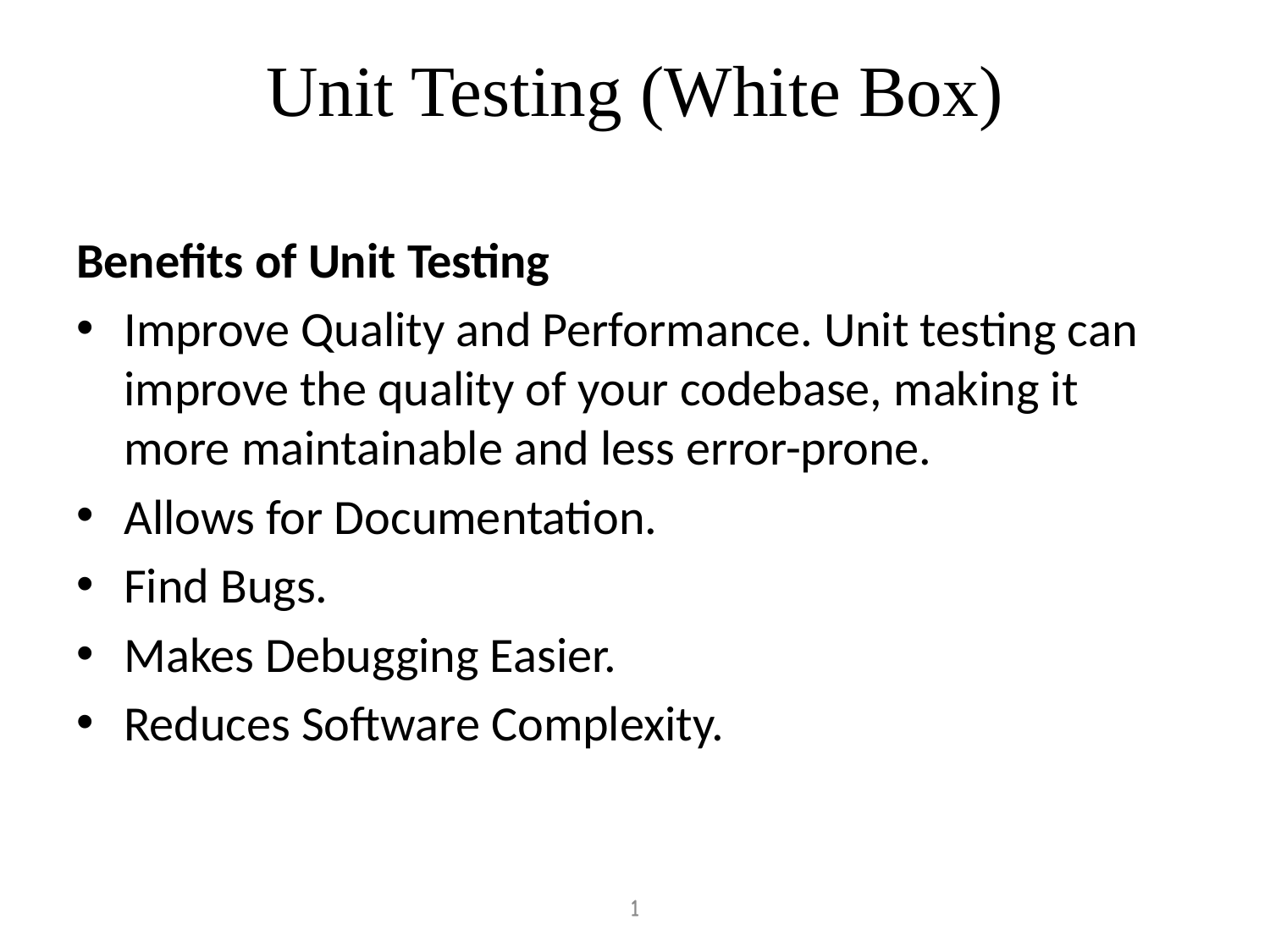

# Unit Testing (White Box)
Benefits of Unit Testing
Improve Quality and Performance. Unit testing can improve the quality of your codebase, making it more maintainable and less error-prone.
Allows for Documentation.
Find Bugs.
Makes Debugging Easier.
Reduces Software Complexity.
1
8